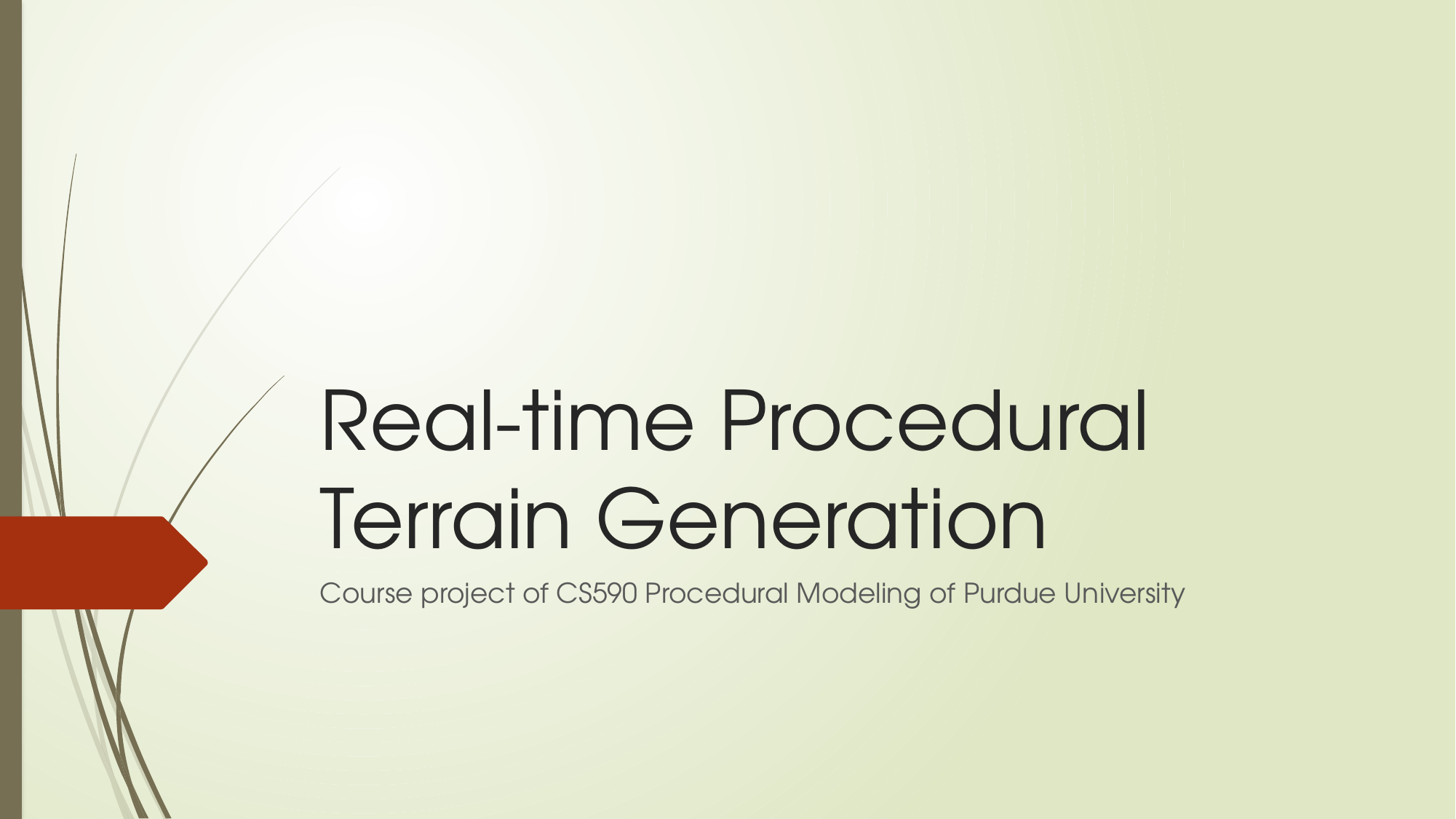

# Real-time Procedural Terrain Generation
Course project of CS590 Procedural Modeling of Purdue University